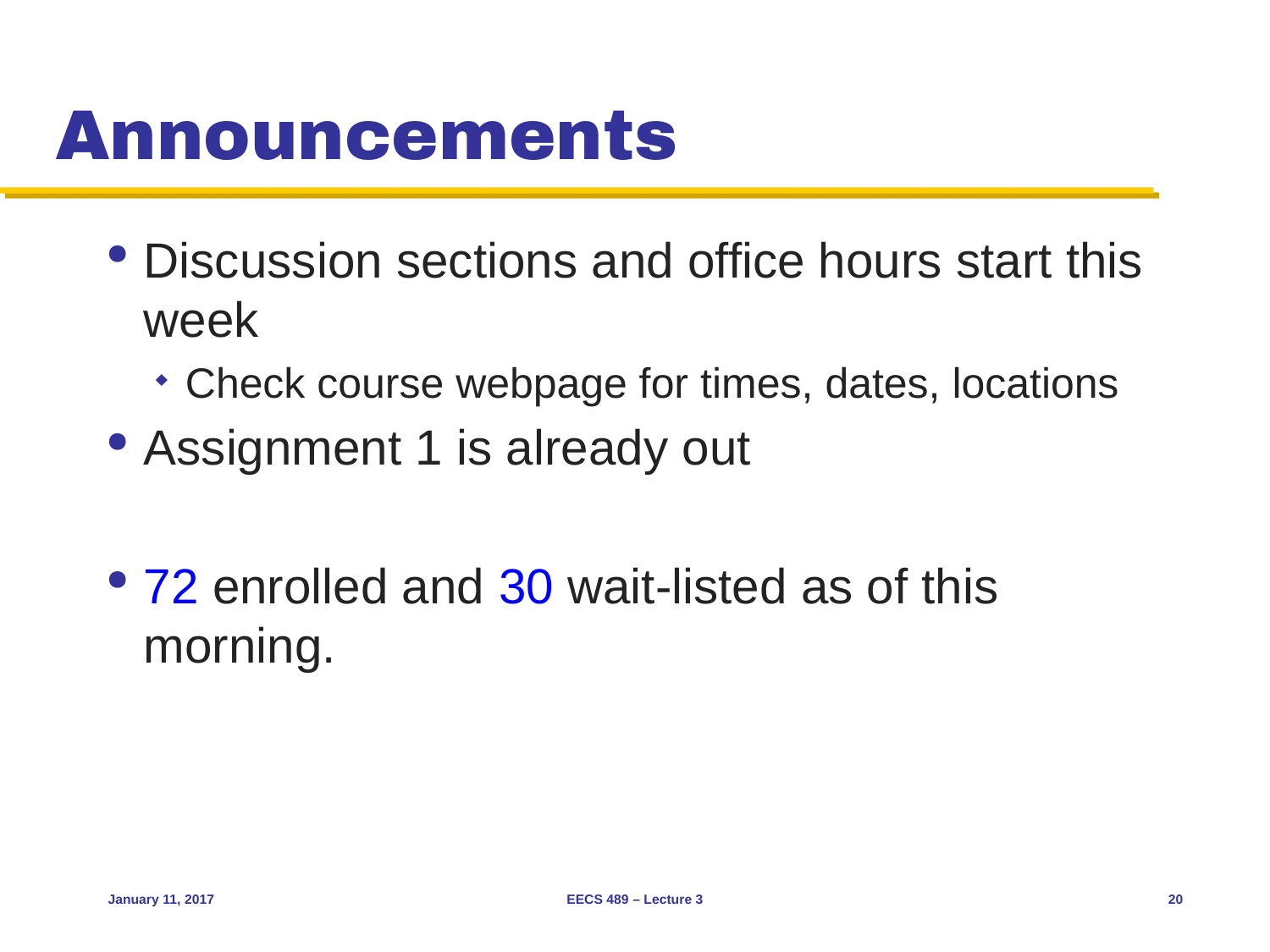

# Announcements
Discussion sections and office hours start this week
Check course webpage for times, dates, locations
Assignment 1 is already out

72 enrolled and 30 wait-listed as of this morning.
January 11, 2017
EECS 489 – Lecture 3
20